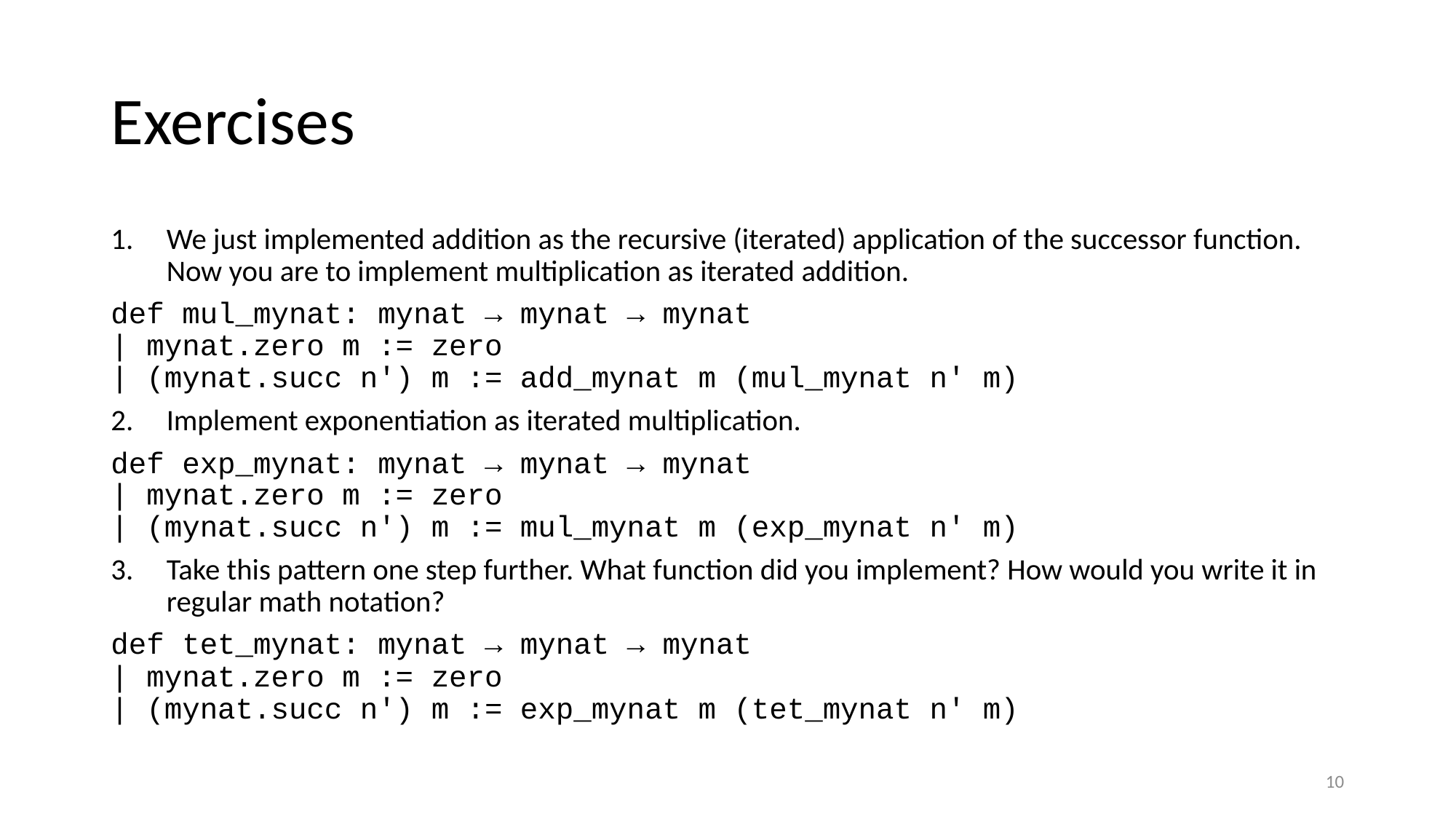

# Exercises
We just implemented addition as the recursive (iterated) application of the successor function. Now you are to implement multiplication as iterated addition.
def mul_mynat: mynat → mynat → mynat
| mynat.zero m := zero
| (mynat.succ n') m := add_mynat m (mul_mynat n' m)
Implement exponentiation as iterated multiplication.
def exp_mynat: mynat → mynat → mynat
| mynat.zero m := zero
| (mynat.succ n') m := mul_mynat m (exp_mynat n' m)
Take this pattern one step further. What function did you implement? How would you write it in regular math notation?
def tet_mynat: mynat → mynat → mynat
| mynat.zero m := zero
| (mynat.succ n') m := exp_mynat m (tet_mynat n' m)

10